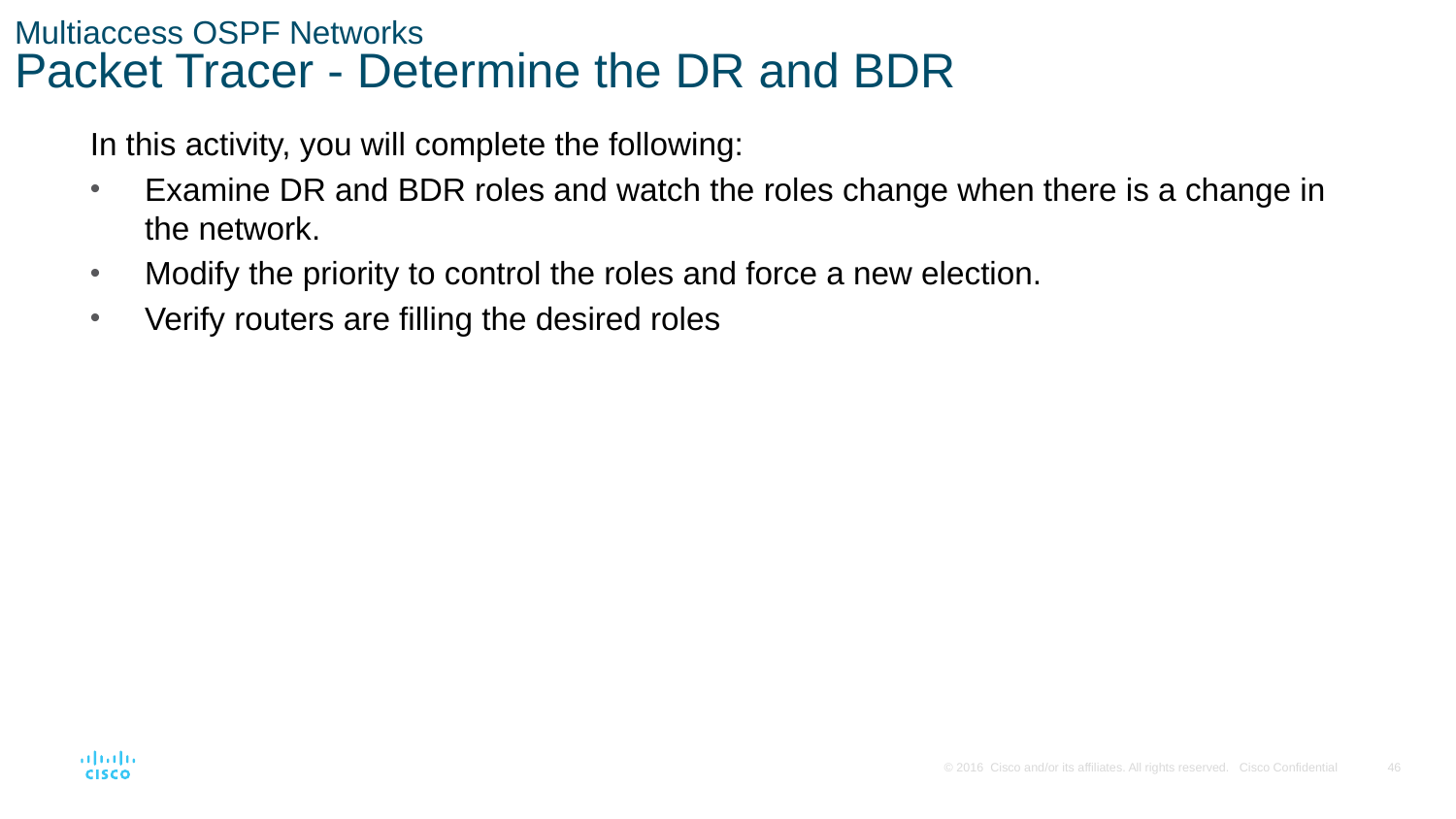

# Multiaccess OSPF Networks Packet Tracer - Determine the DR and BDR
In this activity, you will complete the following:
Examine DR and BDR roles and watch the roles change when there is a change in the network.
Modify the priority to control the roles and force a new election.
Verify routers are filling the desired roles